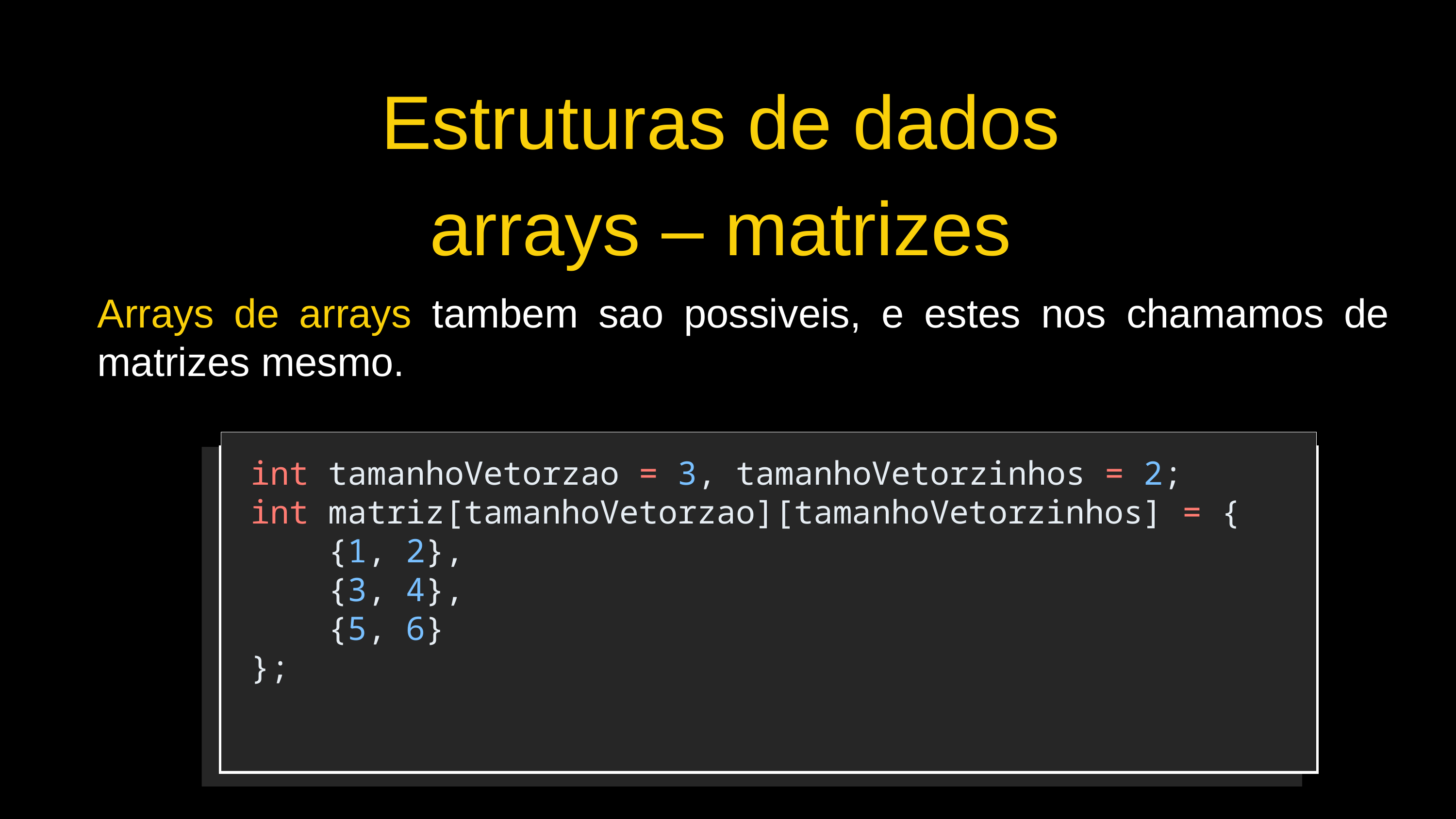

Estruturas de dados
arrays – matrizes
Arrays de arrays tambem sao possiveis, e estes nos chamamos de matrizes mesmo.

int tamanhoVetorzao = 3, tamanhoVetorzinhos = 2;
int matriz[tamanhoVetorzao][tamanhoVetorzinhos] = {
    {1, 2},
    {3, 4},
    {5, 6}
};